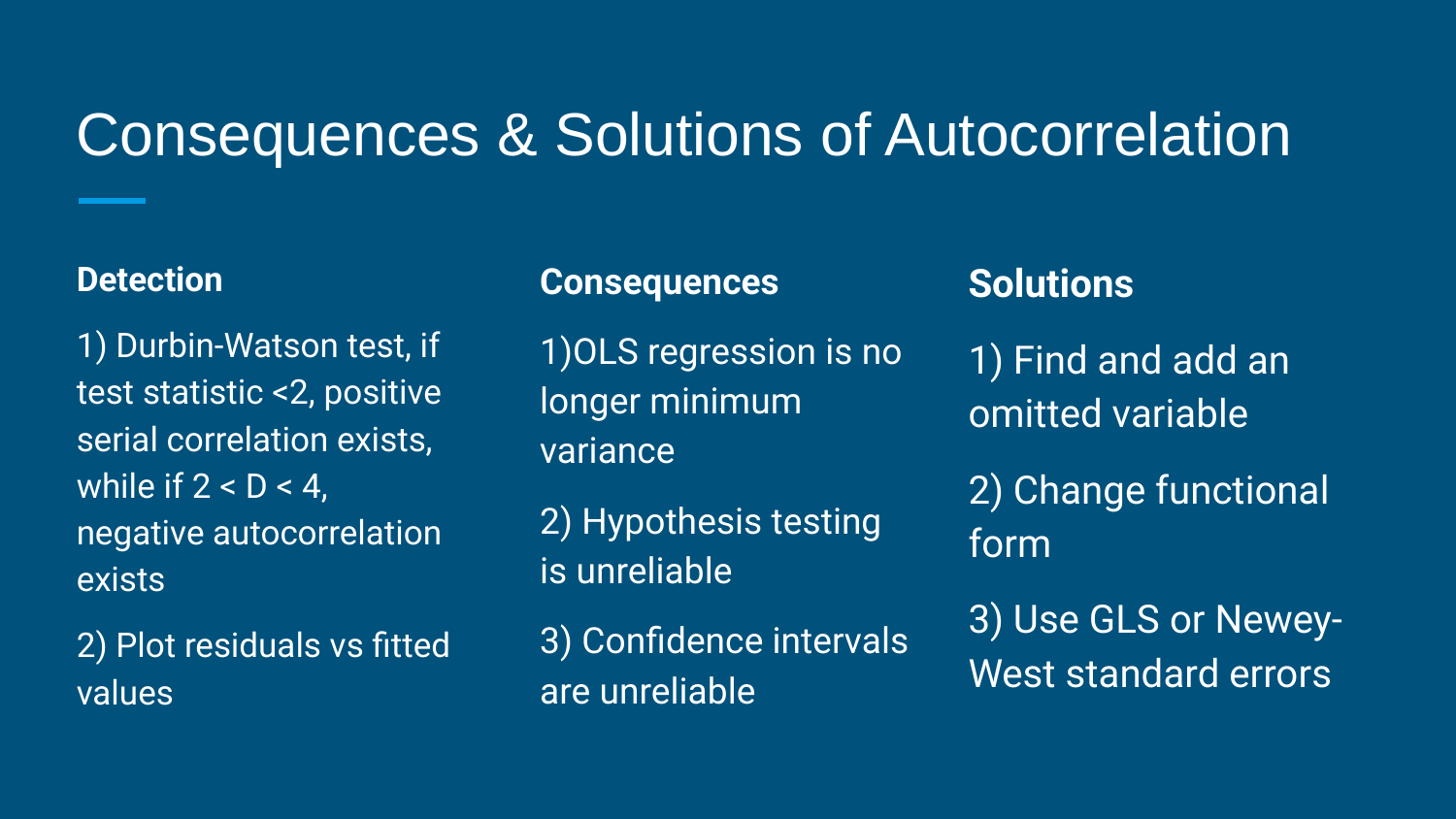

# Consequences & Solutions of Autocorrelation
Detection
1) Durbin-Watson test, if test statistic <2, positive serial correlation exists, while if 2 < D < 4, negative autocorrelation exists
2) Plot residuals vs fitted values
Consequences
1)OLS regression is no longer minimum variance
2) Hypothesis testing is unreliable
3) Confidence intervals are unreliable
Solutions
1) Find and add an omitted variable
2) Change functional form
3) Use GLS or Newey-West standard errors